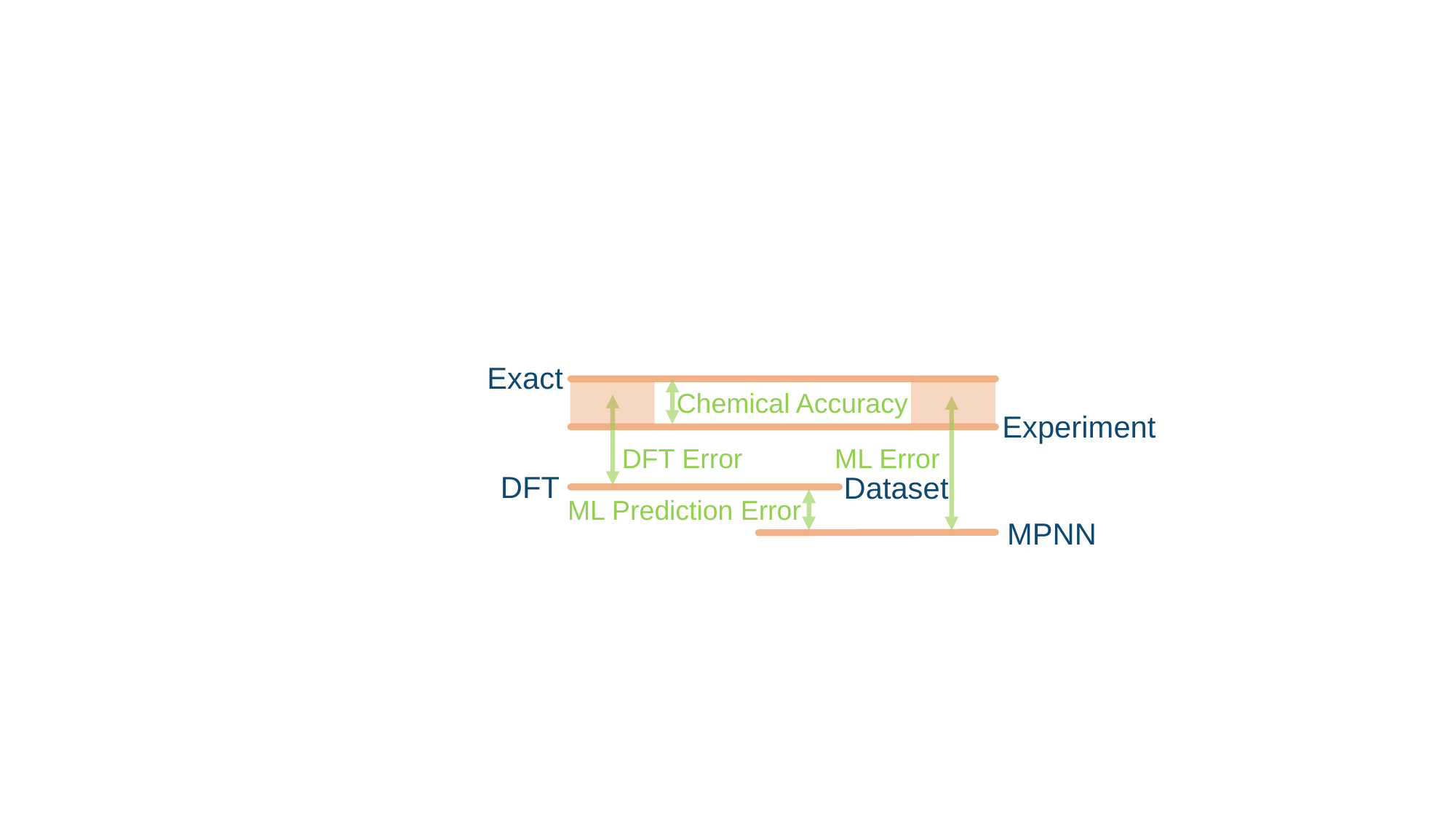

Exact
Chemical Accuracy

Experiment
DFT Error
ML Error
DFT
Dataset
ML Prediction Error
MPNN